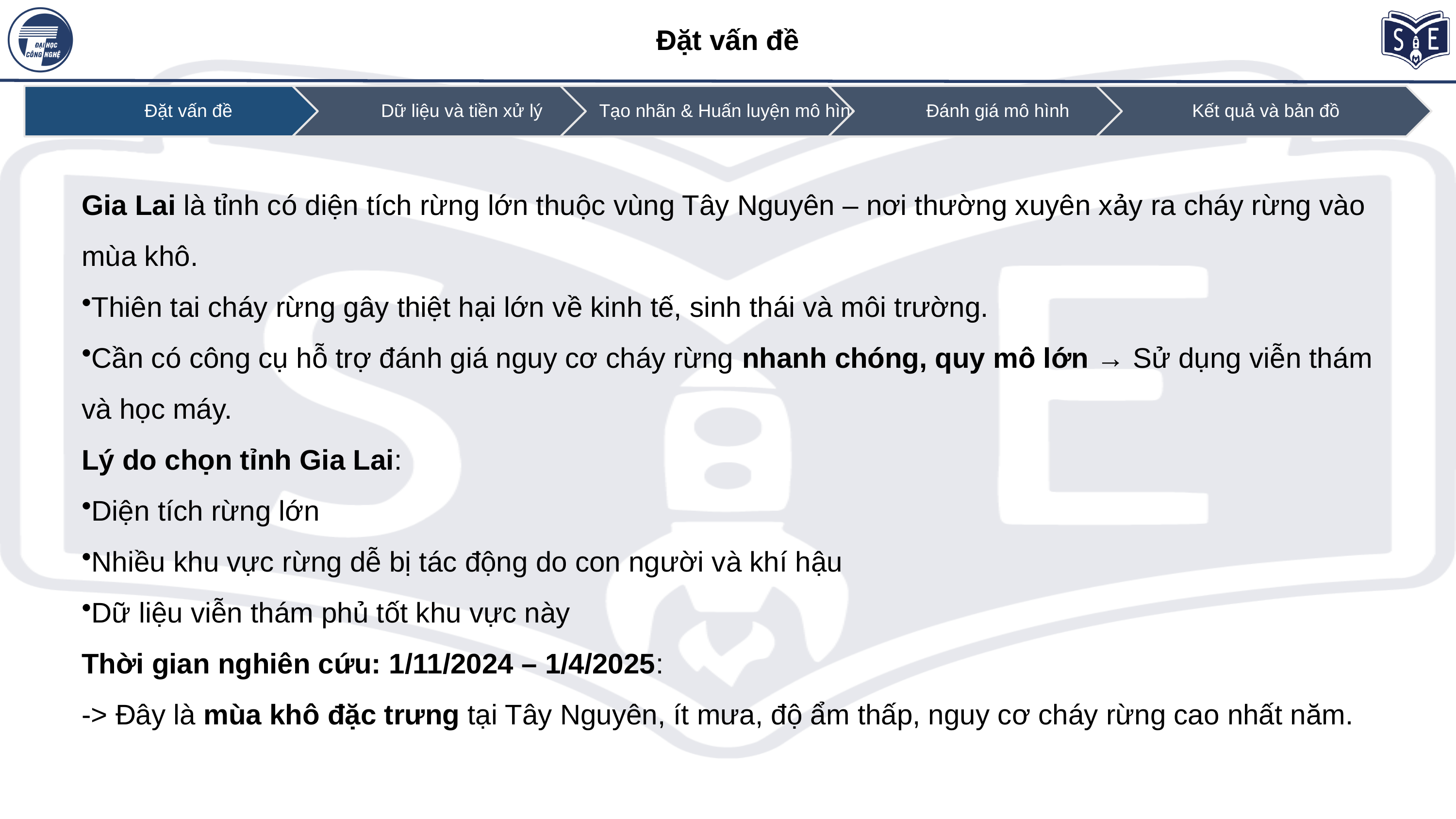

Đặt vấn đề

Đặt vấn đề
Dữ liệu và tiền xử lý
Tạo nhãn & Huấn luyện mô hình
Đánh giá mô hình
Kết quả và bản đồ
Gia Lai là tỉnh có diện tích rừng lớn thuộc vùng Tây Nguyên – nơi thường xuyên xảy ra cháy rừng vào mùa khô.
Thiên tai cháy rừng gây thiệt hại lớn về kinh tế, sinh thái và môi trường.
Cần có công cụ hỗ trợ đánh giá nguy cơ cháy rừng nhanh chóng, quy mô lớn → Sử dụng viễn thám và học máy.
Lý do chọn tỉnh Gia Lai:
Diện tích rừng lớn
Nhiều khu vực rừng dễ bị tác động do con người và khí hậu
Dữ liệu viễn thám phủ tốt khu vực này
Thời gian nghiên cứu: 1/11/2024 – 1/4/2025:
-> Đây là mùa khô đặc trưng tại Tây Nguyên, ít mưa, độ ẩm thấp, nguy cơ cháy rừng cao nhất năm.